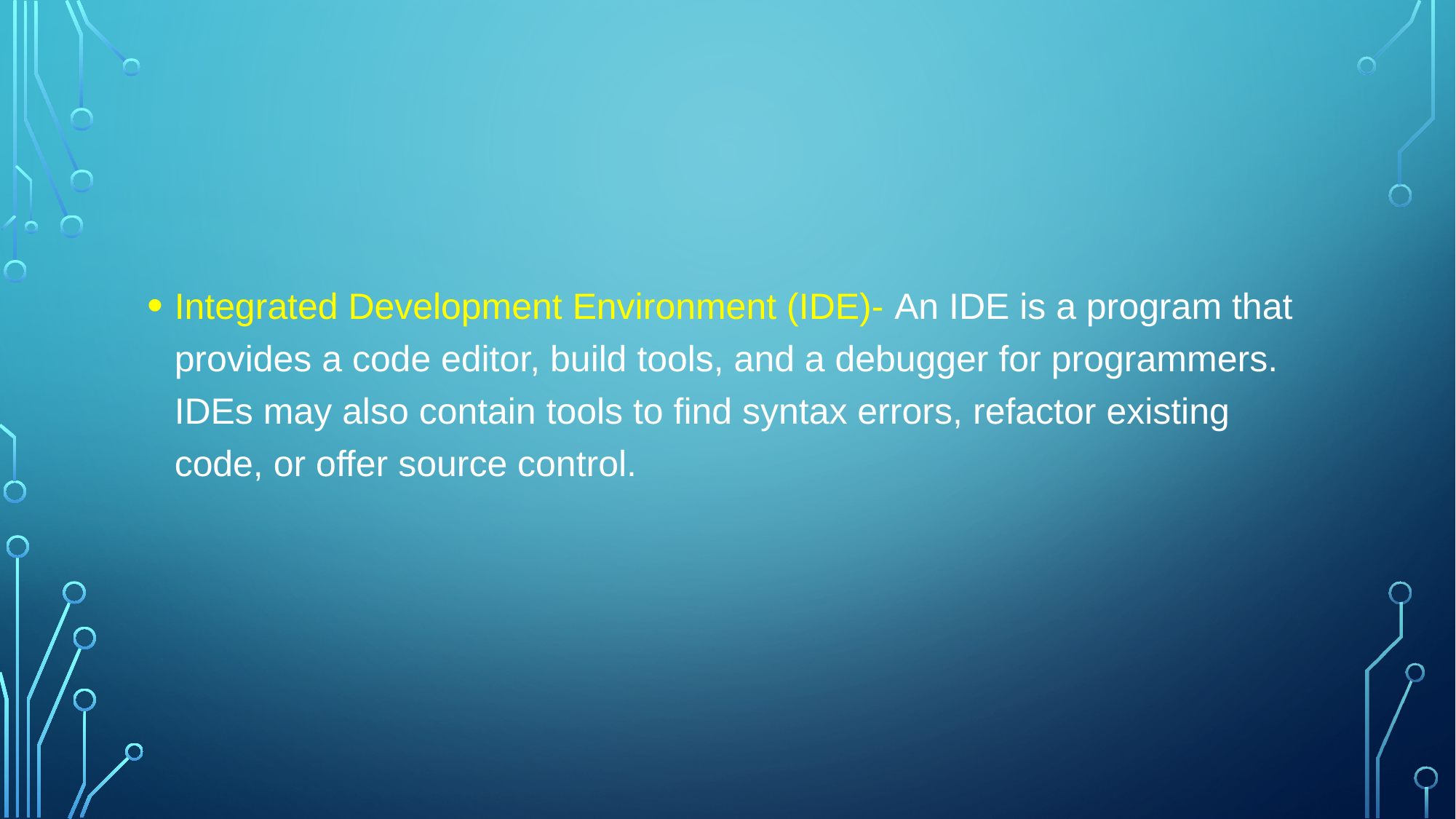

#
Integrated Development Environment (IDE)- An IDE is a program that provides a code editor, build tools, and a debugger for programmers. IDEs may also contain tools to find syntax errors, refactor existing code, or offer source control.